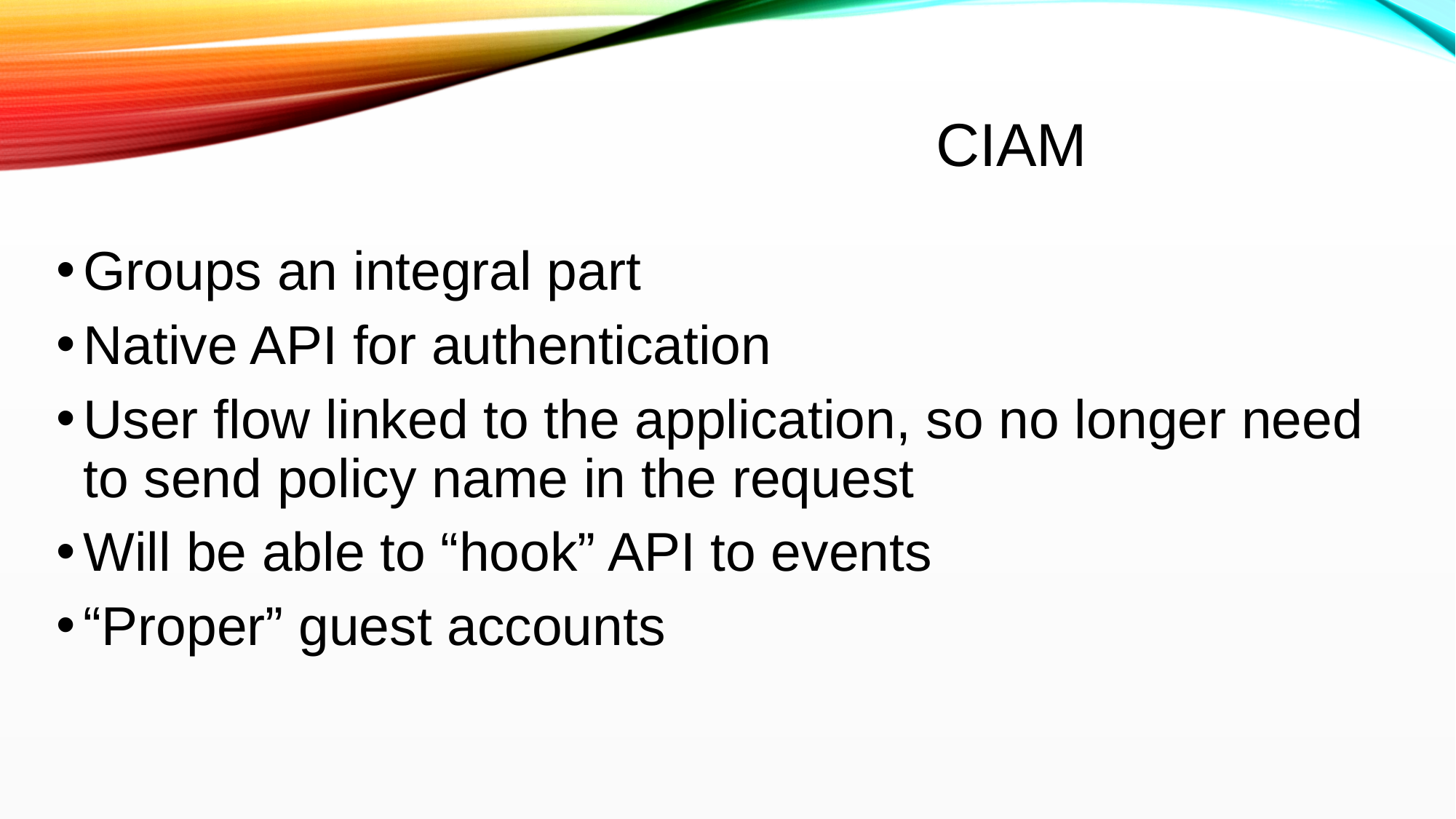

CIAM
Groups an integral part
Native API for authentication
User flow linked to the application, so no longer need to send policy name in the request
Will be able to “hook” API to events
“Proper” guest accounts